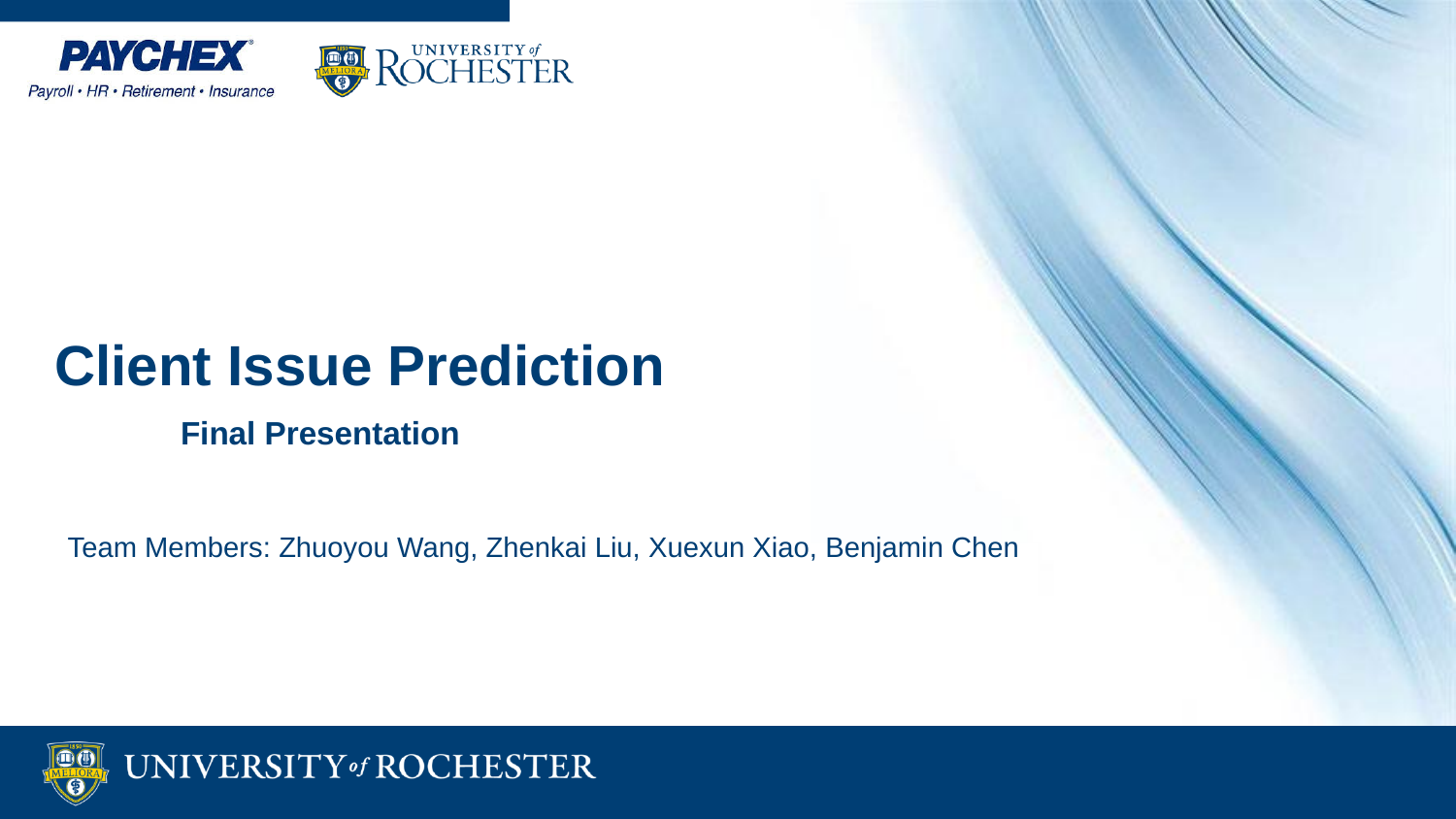

Client Issue Prediction
Final Presentation
Team Members: Zhuoyou Wang, Zhenkai Liu, Xuexun Xiao, Benjamin Chen